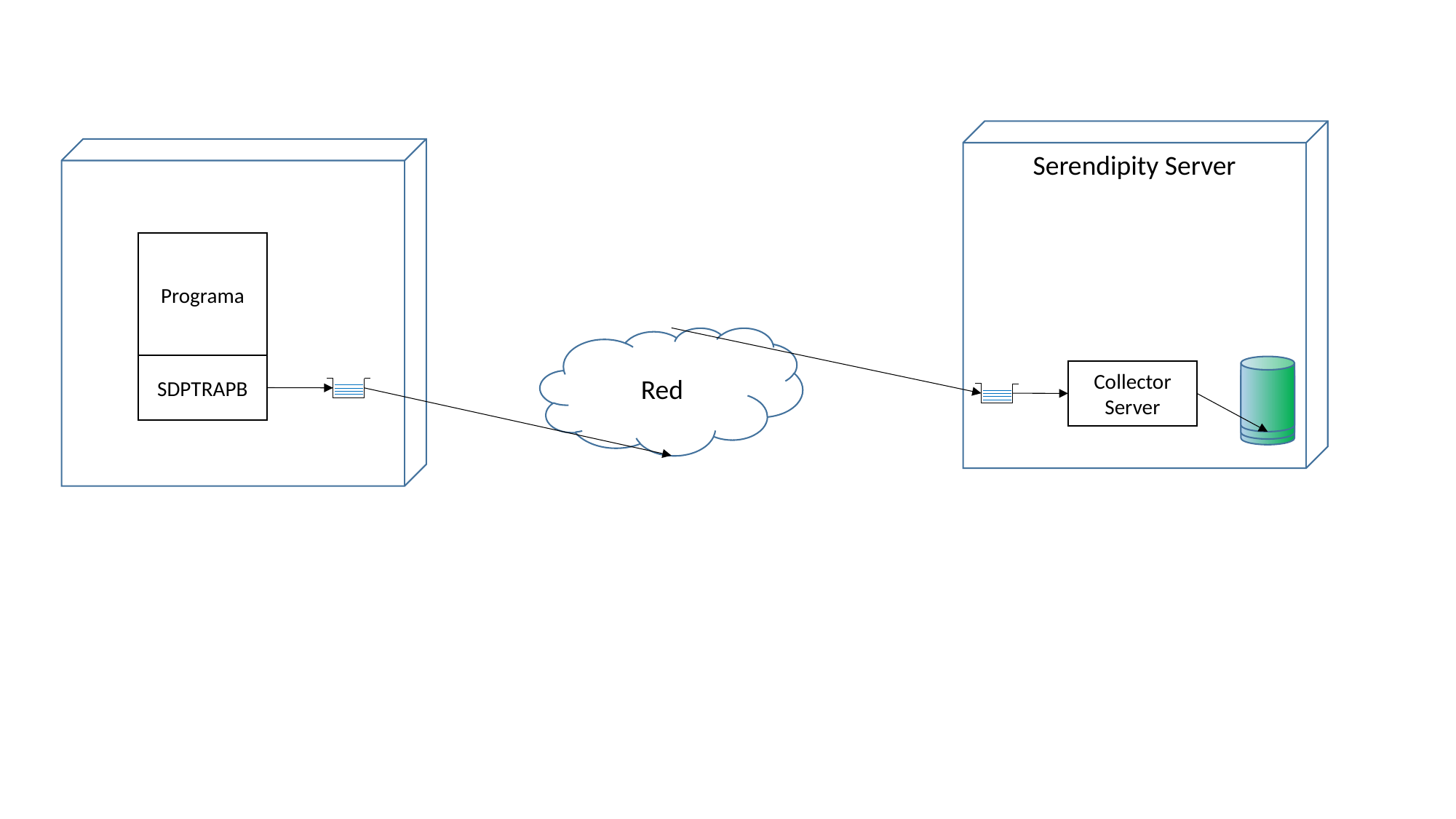

# Collector
Serendipity Server

Programa
Red
SDPTRAPB

Collector Server